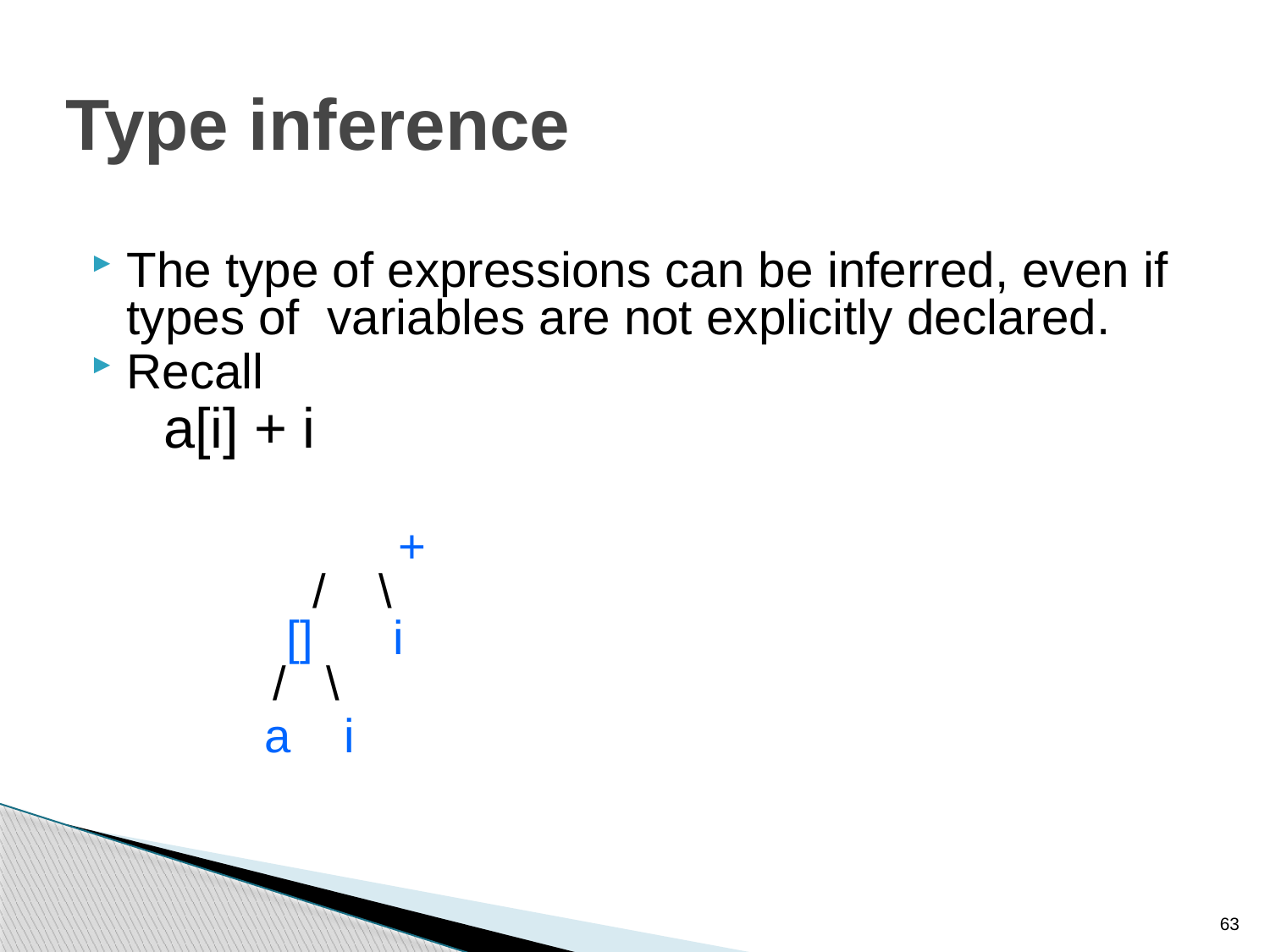

# Type inference
The type of expressions can be inferred, even if types of  variables are not explicitly declared.
Recall
a[i] + i

 			  +
              /    \
            []      i
           /   \
             a    i
63